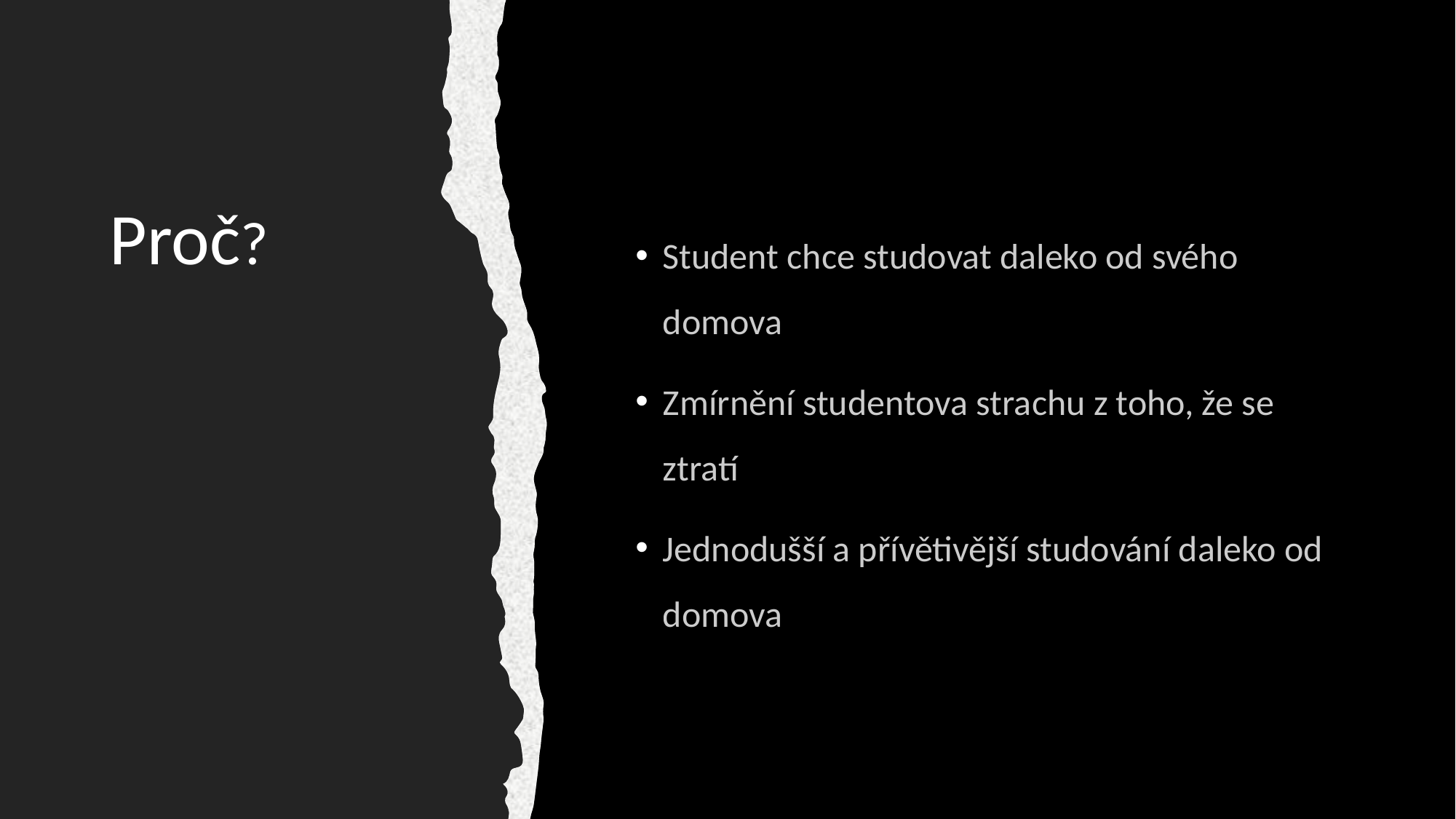

# Proč?
Student chce studovat daleko od svého domova
Zmírnění studentova strachu z toho, že se ztratí
Jednodušší a přívětivější studování daleko od domova